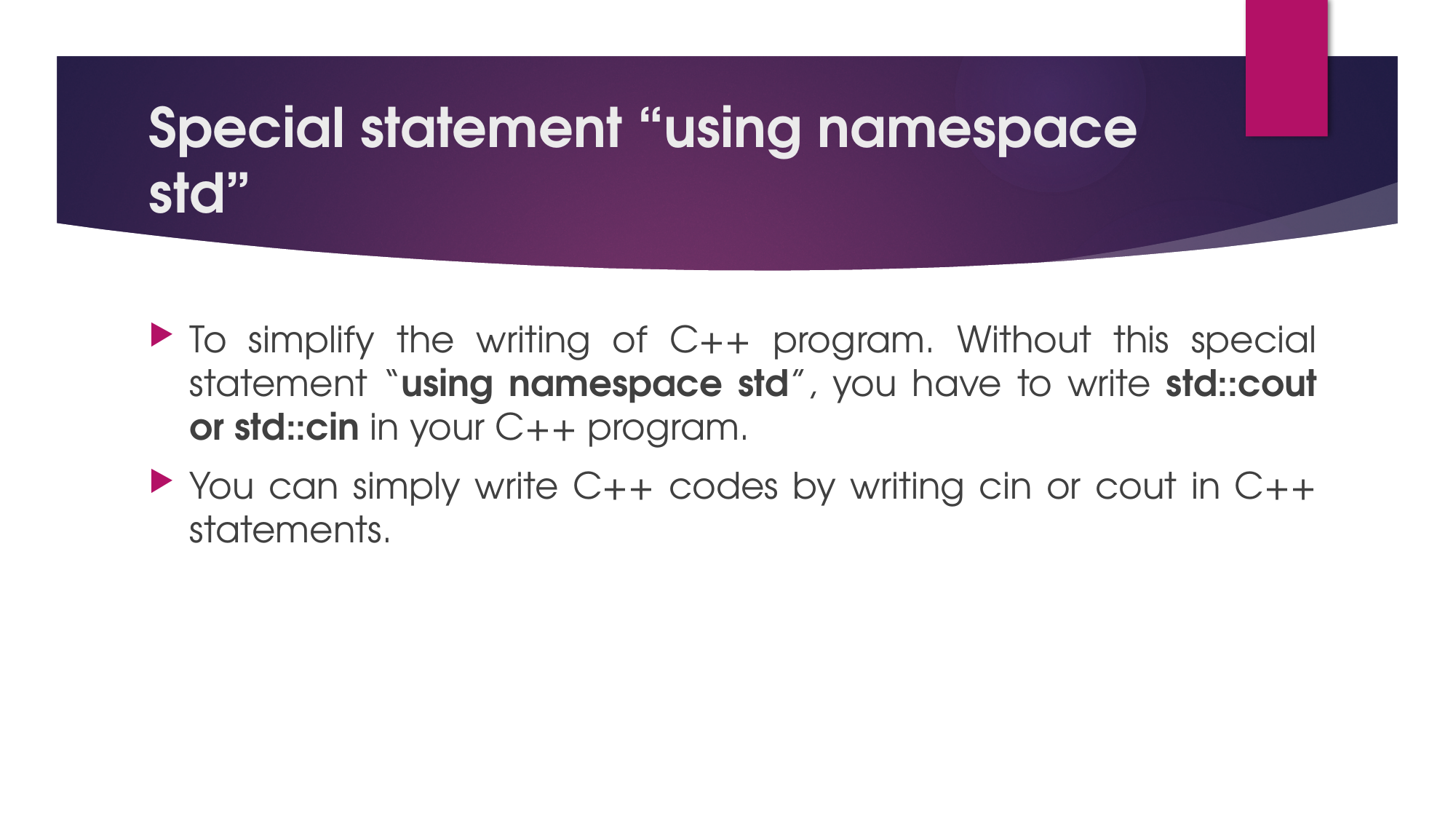

# Special statement “using namespace std”
To simplify the writing of C++ program. Without this special statement “using namespace std”, you have to write std::cout or std::cin in your C++ program.
You can simply write C++ codes by writing cin or cout in C++ statements.